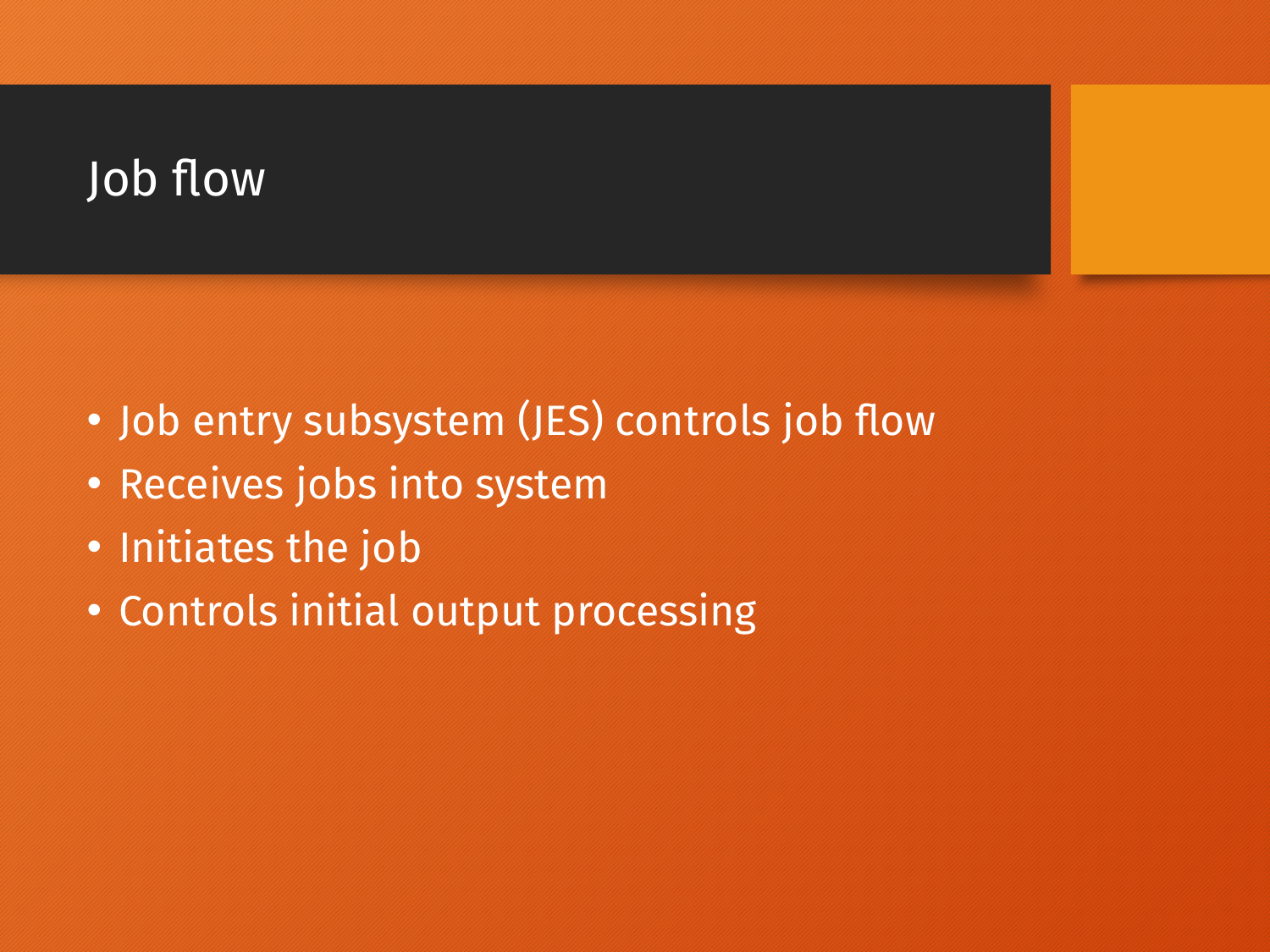

# Job flow

Job entry subsystem (JES) controls job flow
Receives jobs into system
Initiates the job
Controls initial output processing